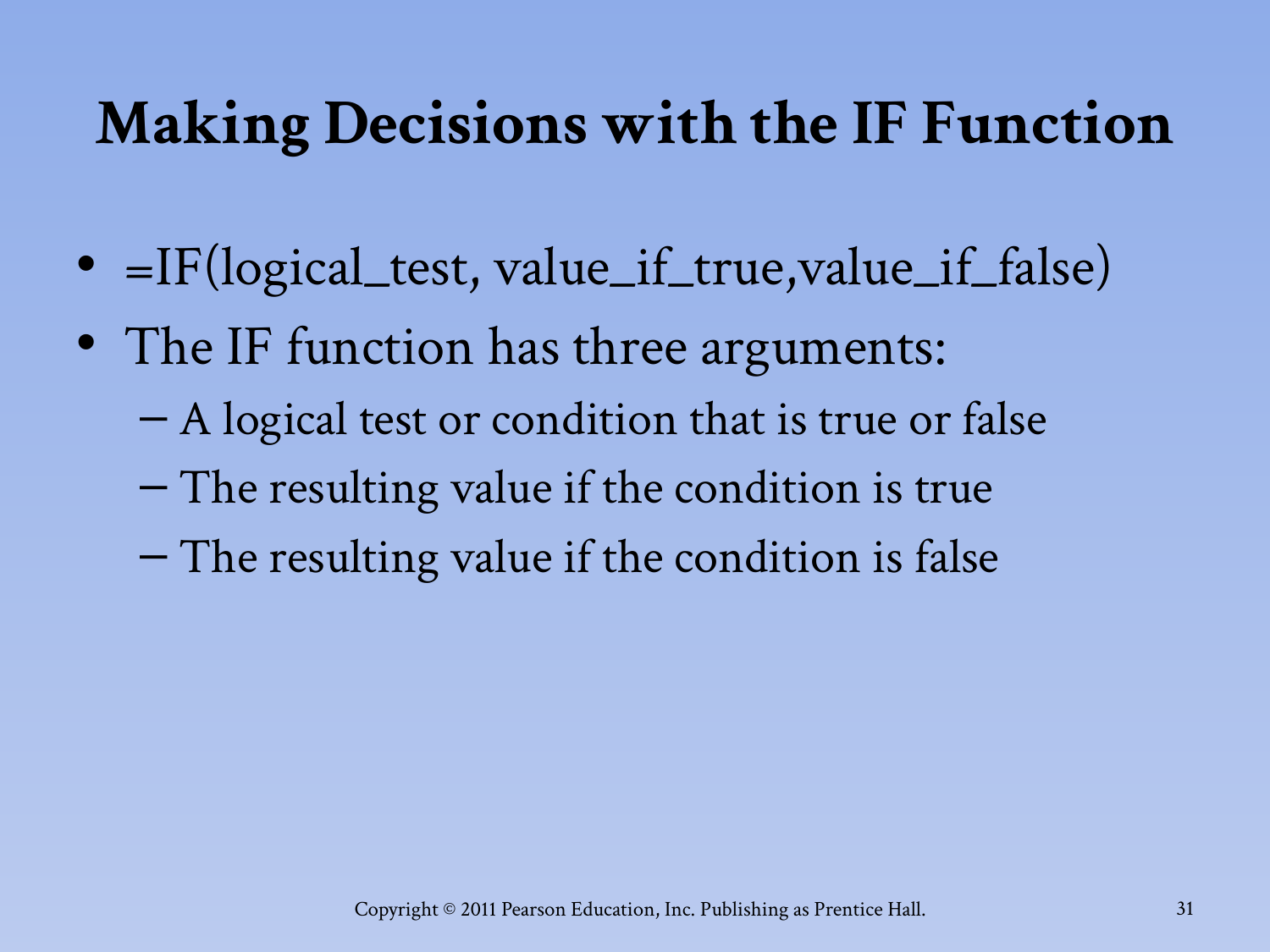

# Making Decisions with the IF Function
=IF(logical_test, value_if_true,value_if_false)
The IF function has three arguments:
A logical test or condition that is true or false
The resulting value if the condition is true
The resulting value if the condition is false

Copyright © 2011 Pearson Education, Inc. Publishing as Prentice Hall.

31